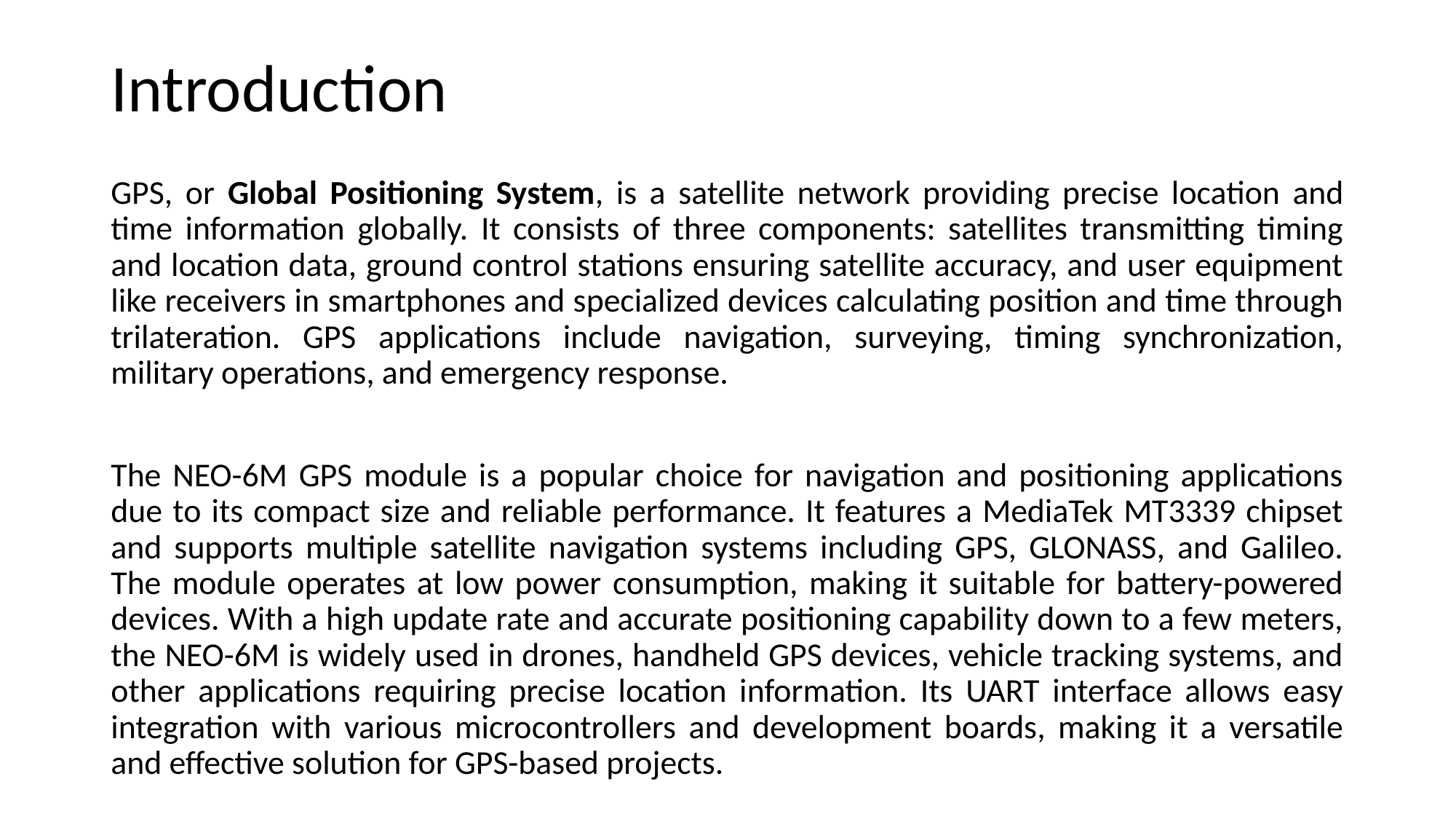

# Introduction
GPS, or Global Positioning System, is a satellite network providing precise location and time information globally. It consists of three components: satellites transmitting timing and location data, ground control stations ensuring satellite accuracy, and user equipment like receivers in smartphones and specialized devices calculating position and time through trilateration. GPS applications include navigation, surveying, timing synchronization, military operations, and emergency response.

The NEO-6M GPS module is a popular choice for navigation and positioning applications due to its compact size and reliable performance. It features a MediaTek MT3339 chipset and supports multiple satellite navigation systems including GPS, GLONASS, and Galileo. The module operates at low power consumption, making it suitable for battery-powered devices. With a high update rate and accurate positioning capability down to a few meters, the NEO-6M is widely used in drones, handheld GPS devices, vehicle tracking systems, and other applications requiring precise location information. Its UART interface allows easy integration with various microcontrollers and development boards, making it a versatile and effective solution for GPS-based projects.